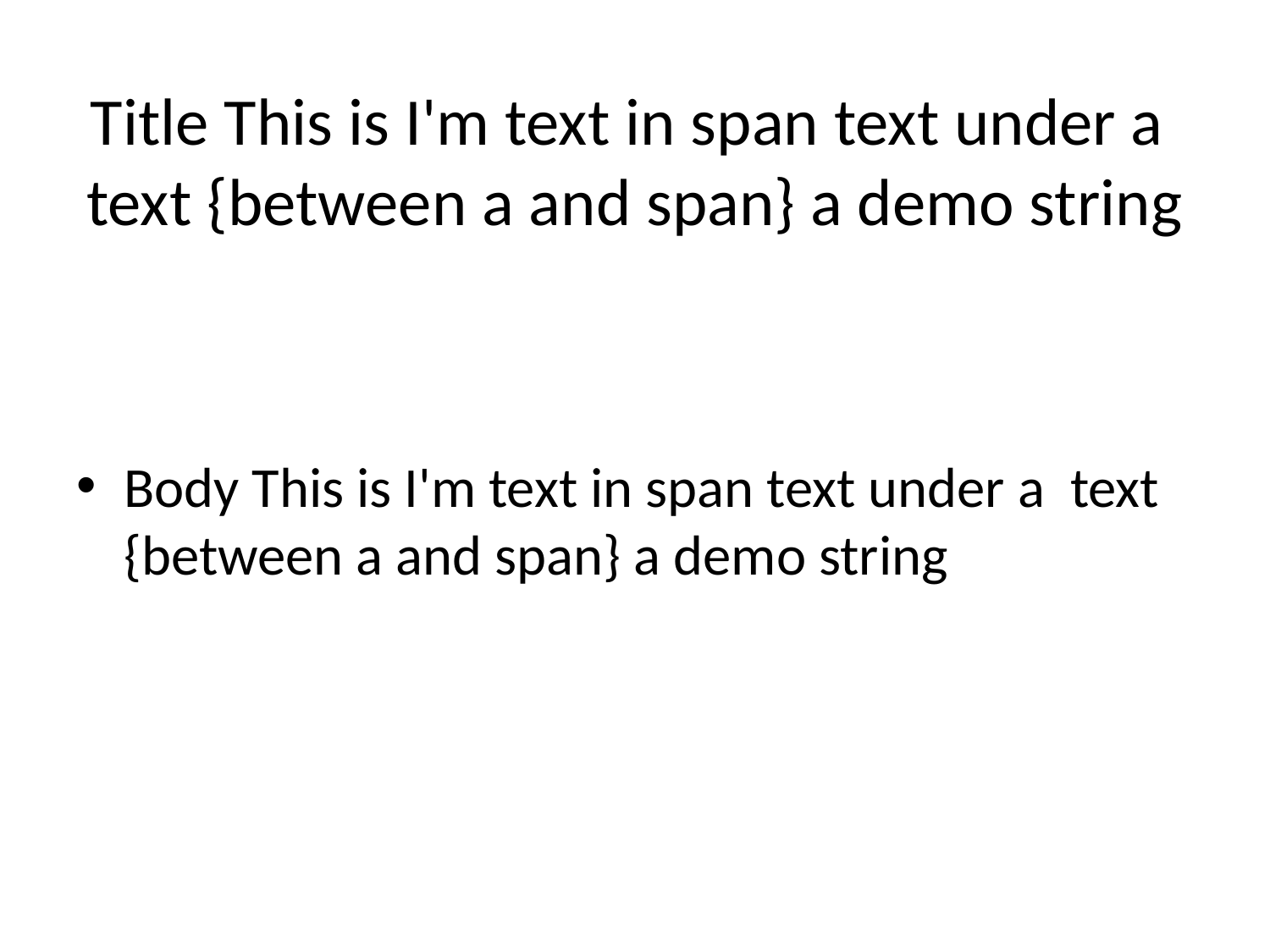

# Title This is I'm text in span text under a  text {between a and span} a demo string
Body This is I'm text in span text under a  text {between a and span} a demo string